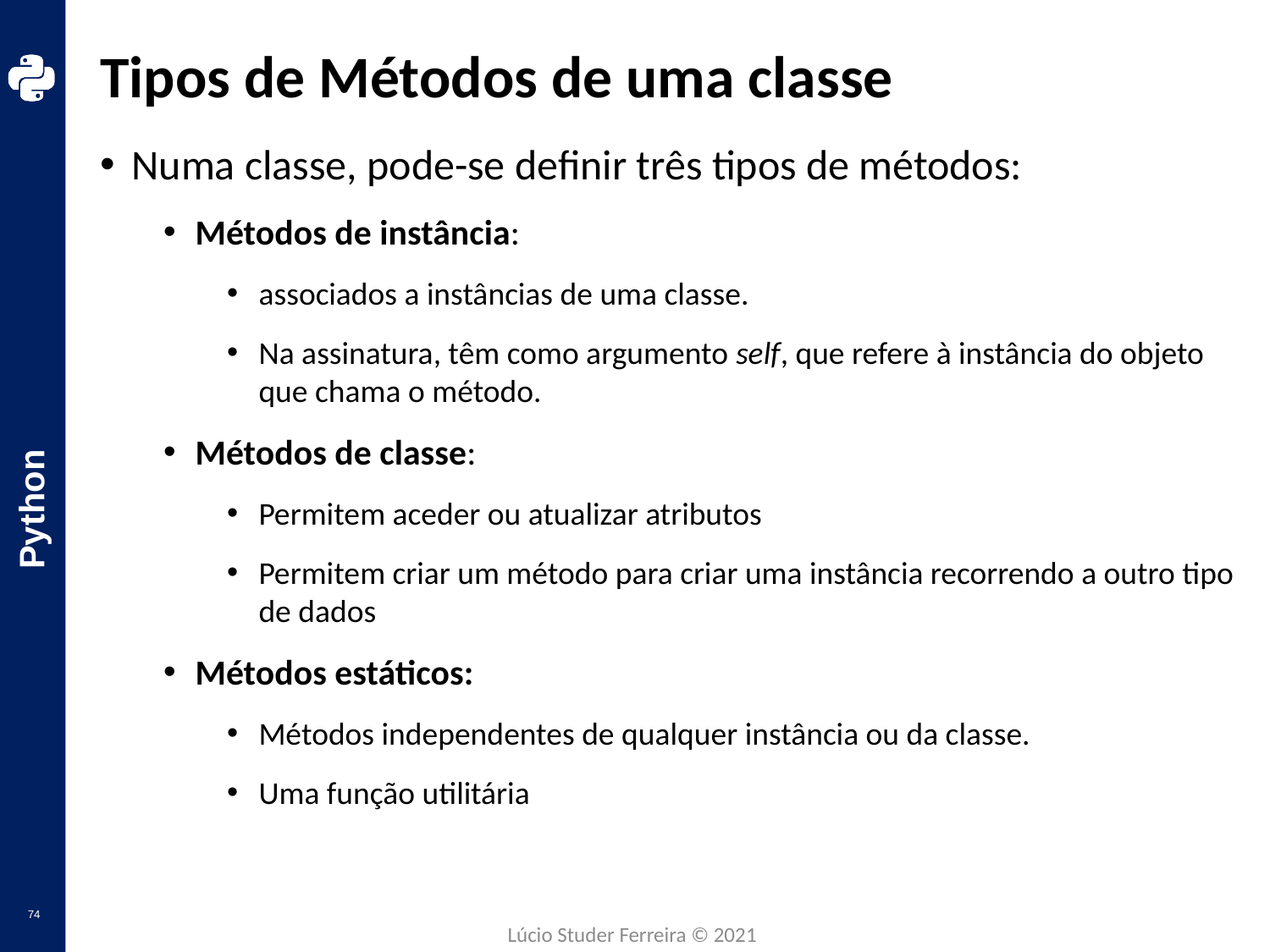

# Tipos de Métodos de uma classe
Numa classe, pode-se definir três tipos de métodos:
Métodos de instância:
associados a instâncias de uma classe.
Na assinatura, têm como argumento self, que refere à instância do objeto que chama o método.
Métodos de classe:
Permitem aceder ou atualizar atributos
Permitem criar um método para criar uma instância recorrendo a outro tipo de dados
Métodos estáticos:
Métodos independentes de qualquer instância ou da classe.
Uma função utilitária